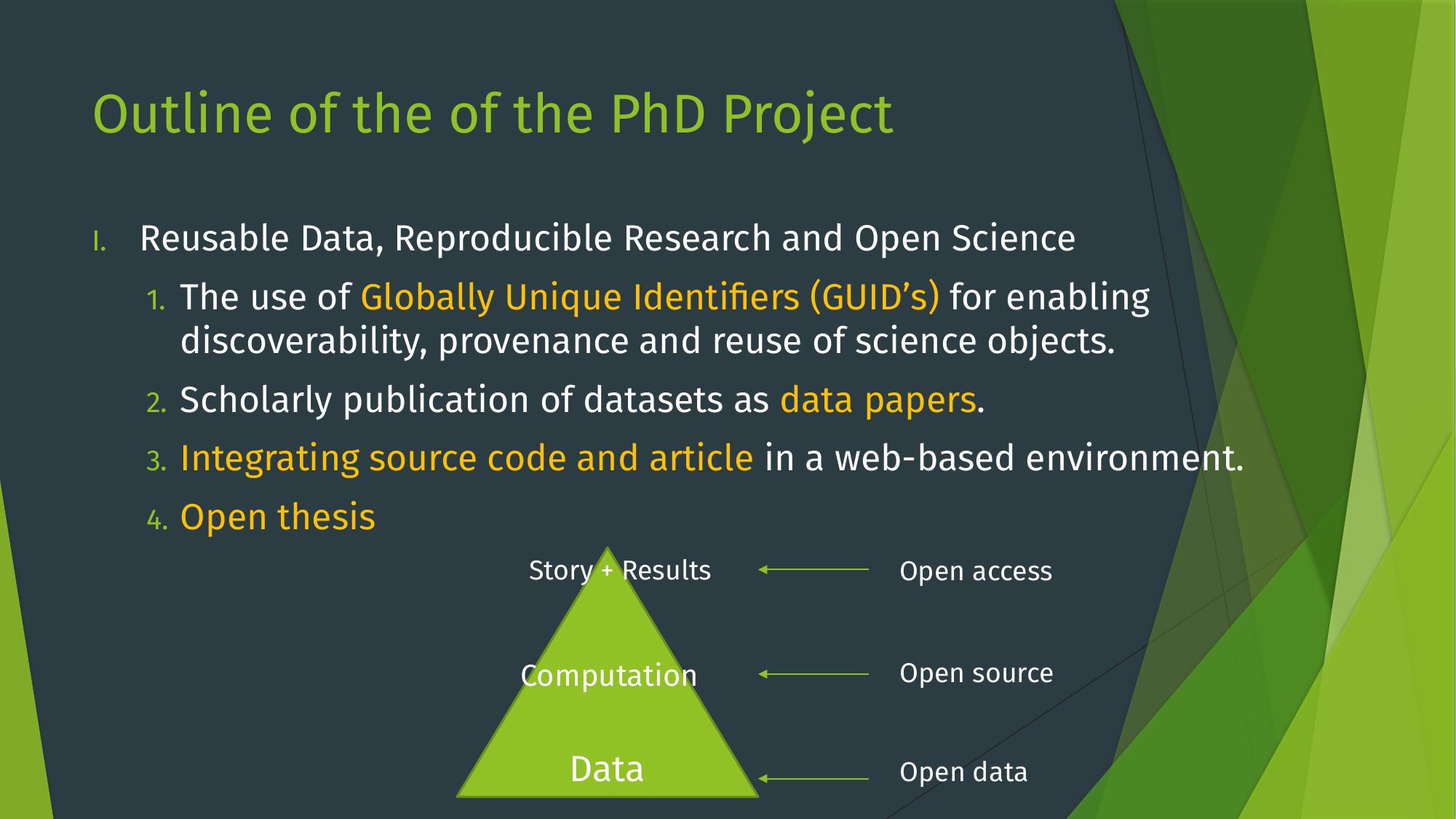

# Outline of the of the PhD Project
Reusable Data, Reproducible Research and Open Science
The use of Globally Unique Identifiers (GUID’s) for enabling discoverability, provenance and reuse of science objects.
Scholarly publication of datasets as data papers.
Integrating source code and article in a web-based environment.
Open thesis
Story + Results

Data
Open access
Computation
Open source
Open data